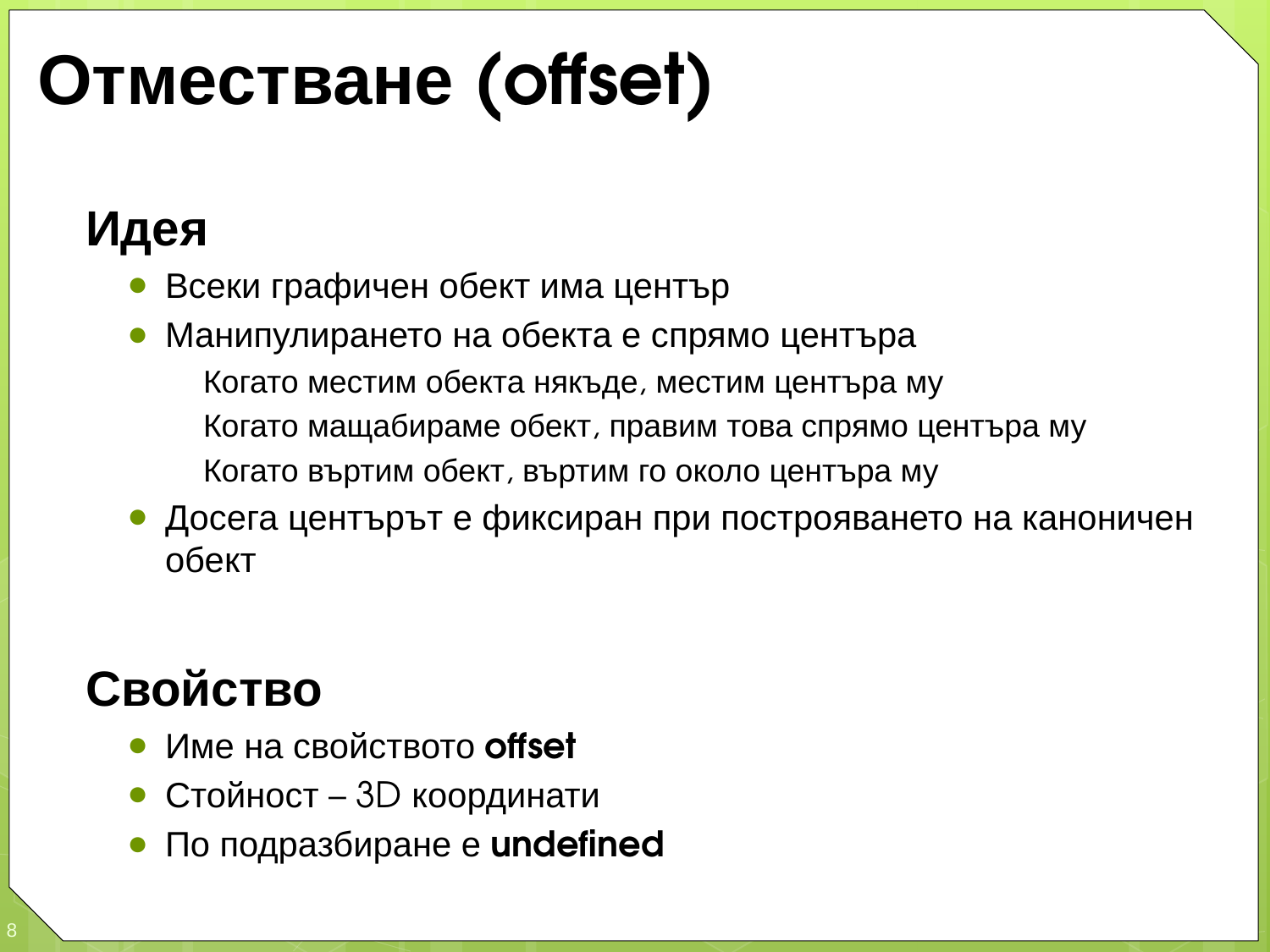

# Отместване (offset)
Идея
Всеки графичен обект има център
Манипулирането на обекта е спрямо центъра
Когато местим обекта някъде, местим центъра му
Когато мащабираме обект, правим това спрямо центъра му
Когато въртим обект, въртим го около центъра му
Досега центърът е фиксиран при построяването на каноничен обект

Свойство
Име на свойството offset
Стойност – 3D координати
По подразбиране е undefined